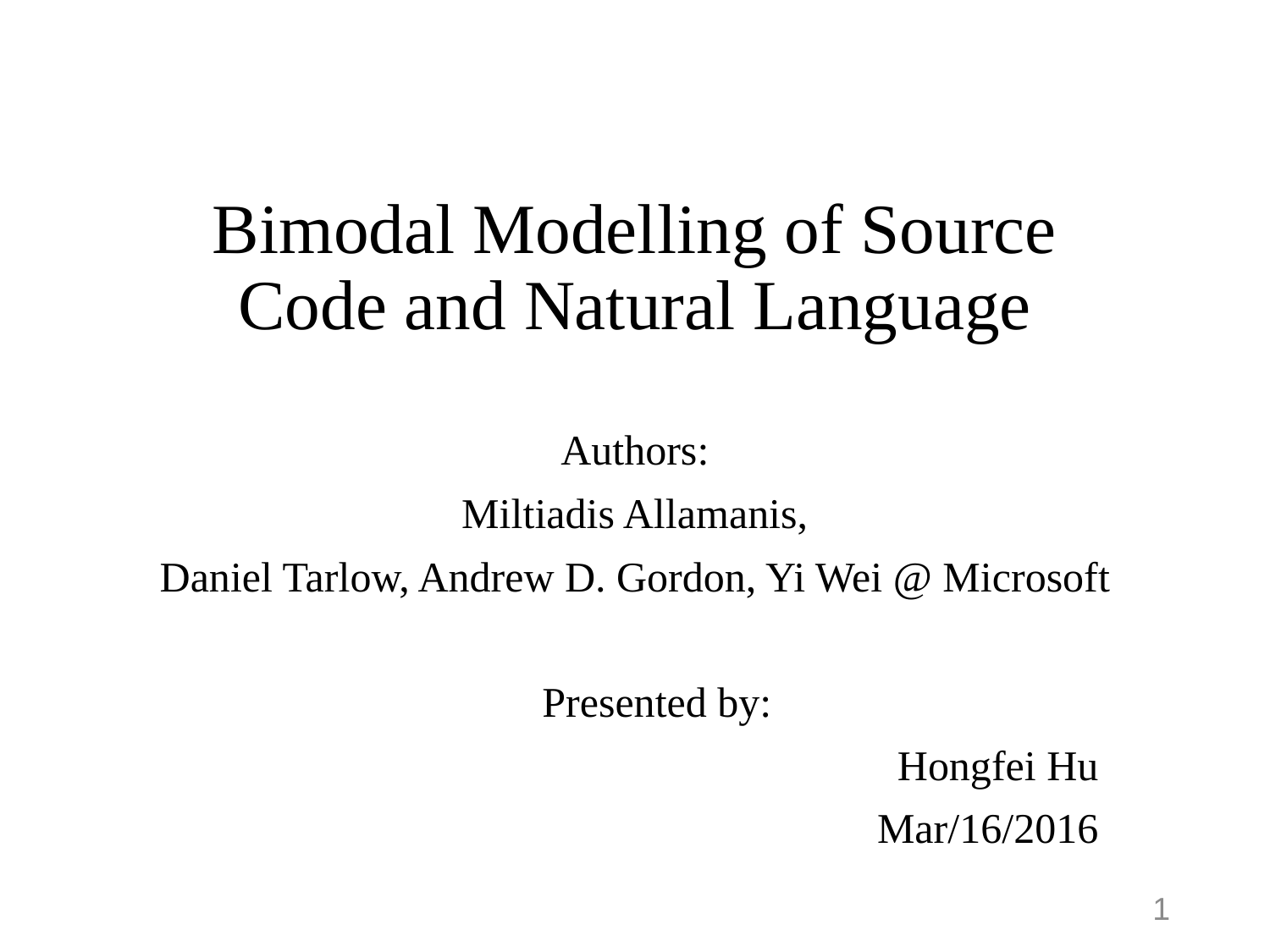

# Bimodal Modelling of Source Code and Natural Language
Authors:
Miltiadis Allamanis,
Daniel Tarlow, Andrew D. Gordon, Yi Wei @ Microsoft
Presented by:
Hongfei Hu
Mar/16/2016
1